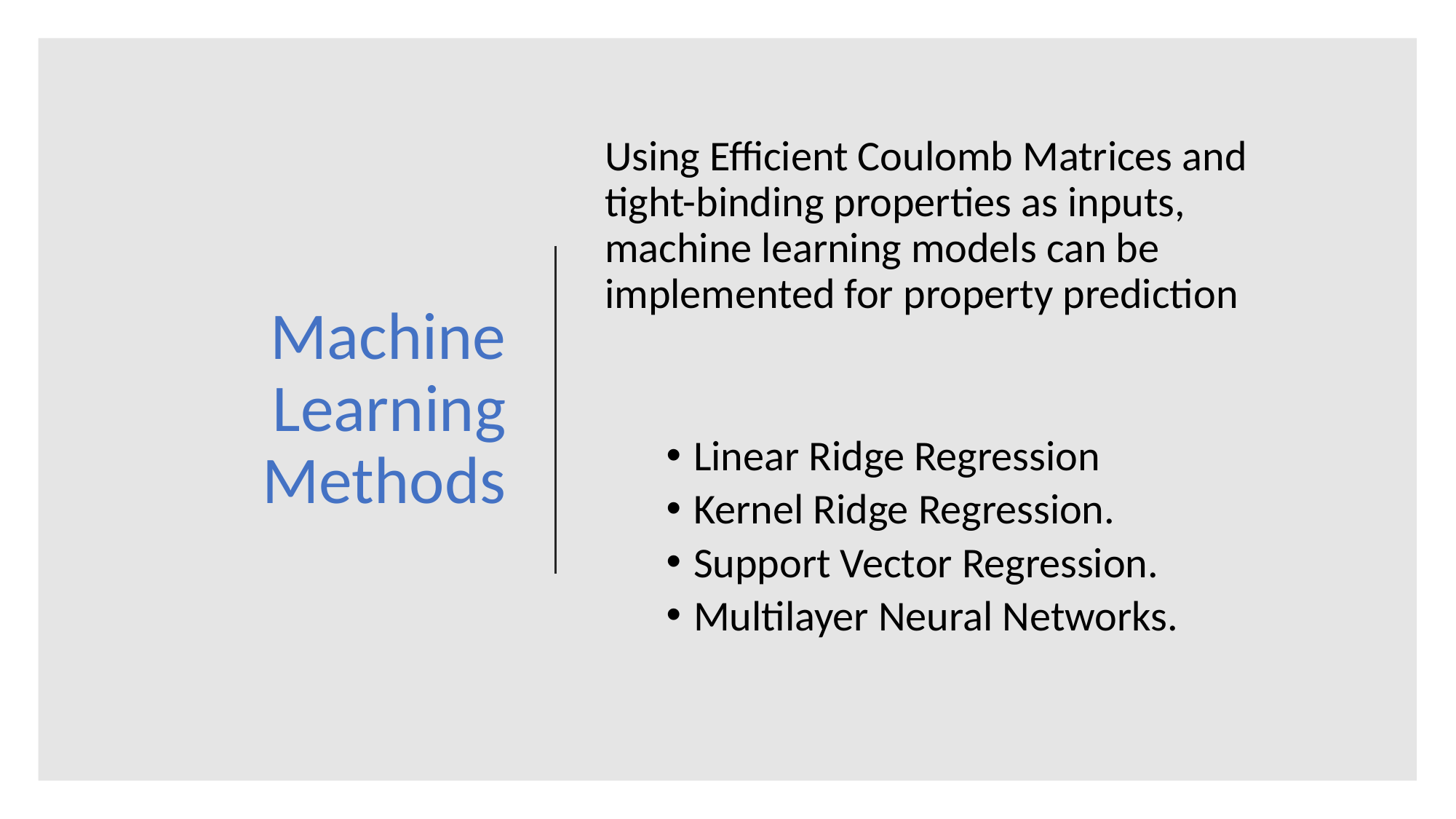

# Machine Learning Methods
Using Efficient Coulomb Matrices and tight-binding properties as inputs, machine learning models can be implemented for property prediction

Linear Ridge Regression
Kernel Ridge Regression.
Support Vector Regression.
Multilayer Neural Networks.